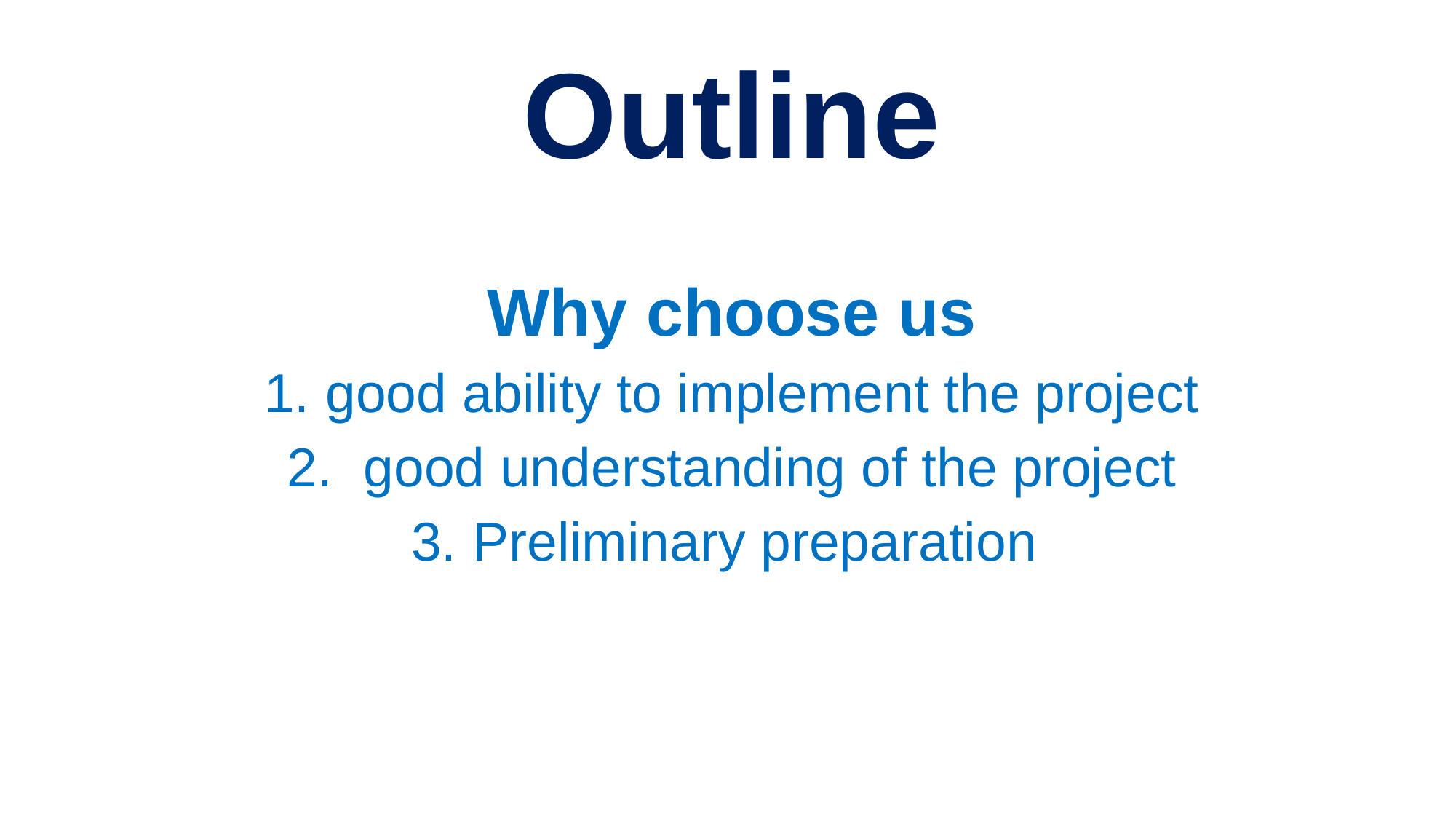

# Outline
 Why choose us
good ability to implement the project
 good understanding of the project
Preliminary preparation